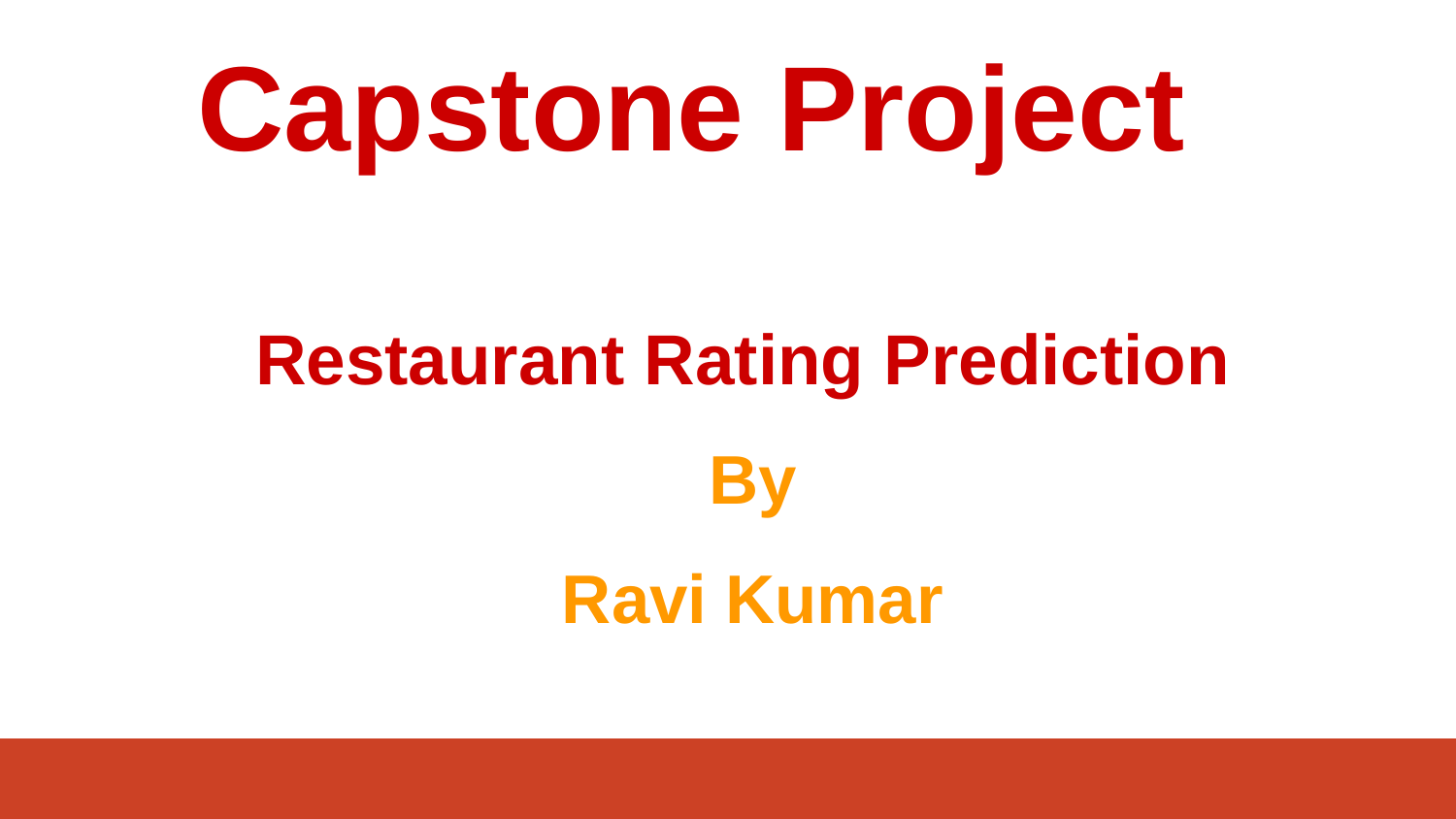

Capstone Project
Restaurant Rating Prediction
By
Ravi Kumar